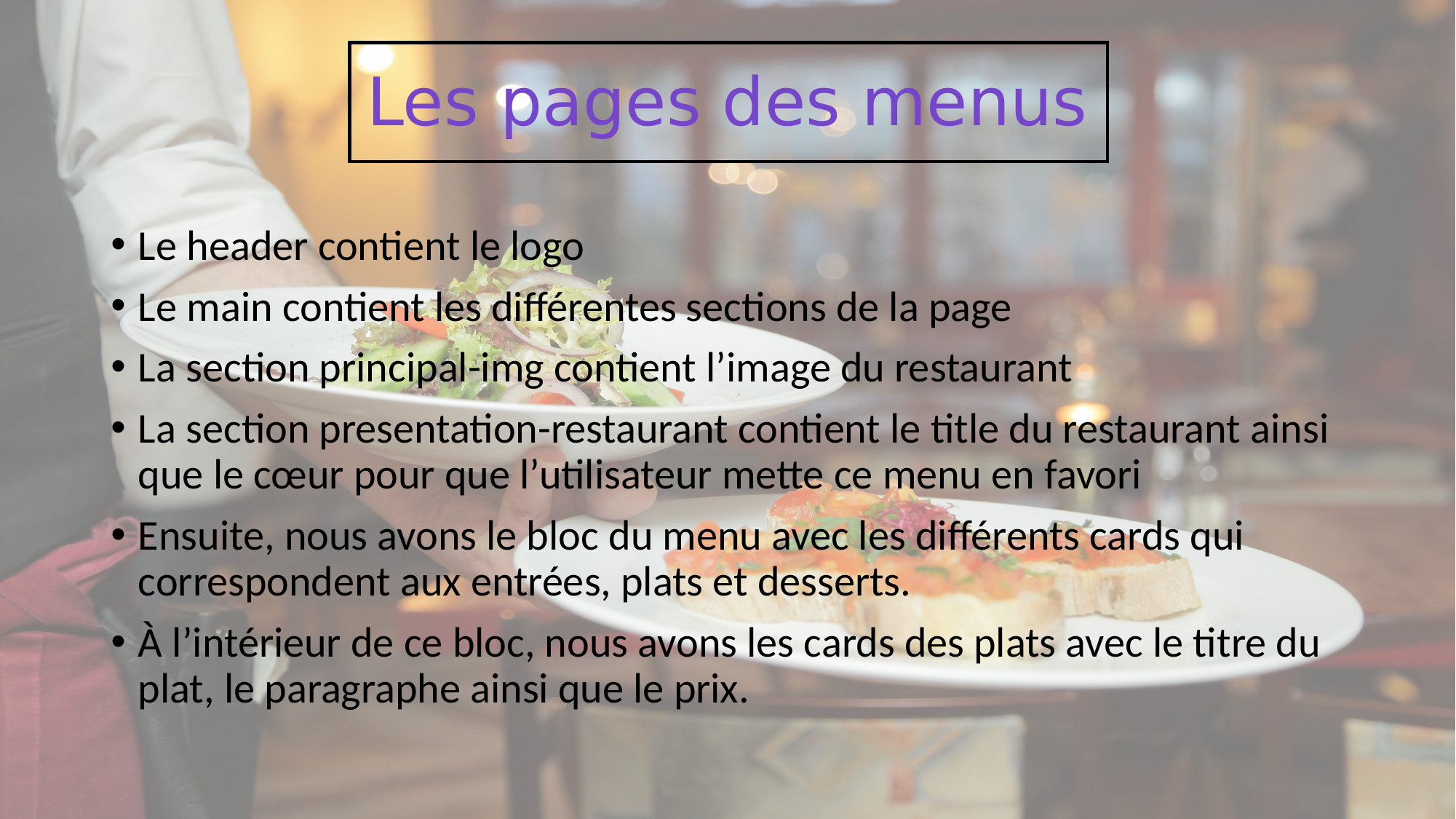

# Les pages des menus
Le header contient le logo
Le main contient les différentes sections de la page
La section principal-img contient l’image du restaurant
La section presentation-restaurant contient le title du restaurant ainsi que le cœur pour que l’utilisateur mette ce menu en favori
Ensuite, nous avons le bloc du menu avec les différents cards qui correspondent aux entrées, plats et desserts.
À l’intérieur de ce bloc, nous avons les cards des plats avec le titre du plat, le paragraphe ainsi que le prix.